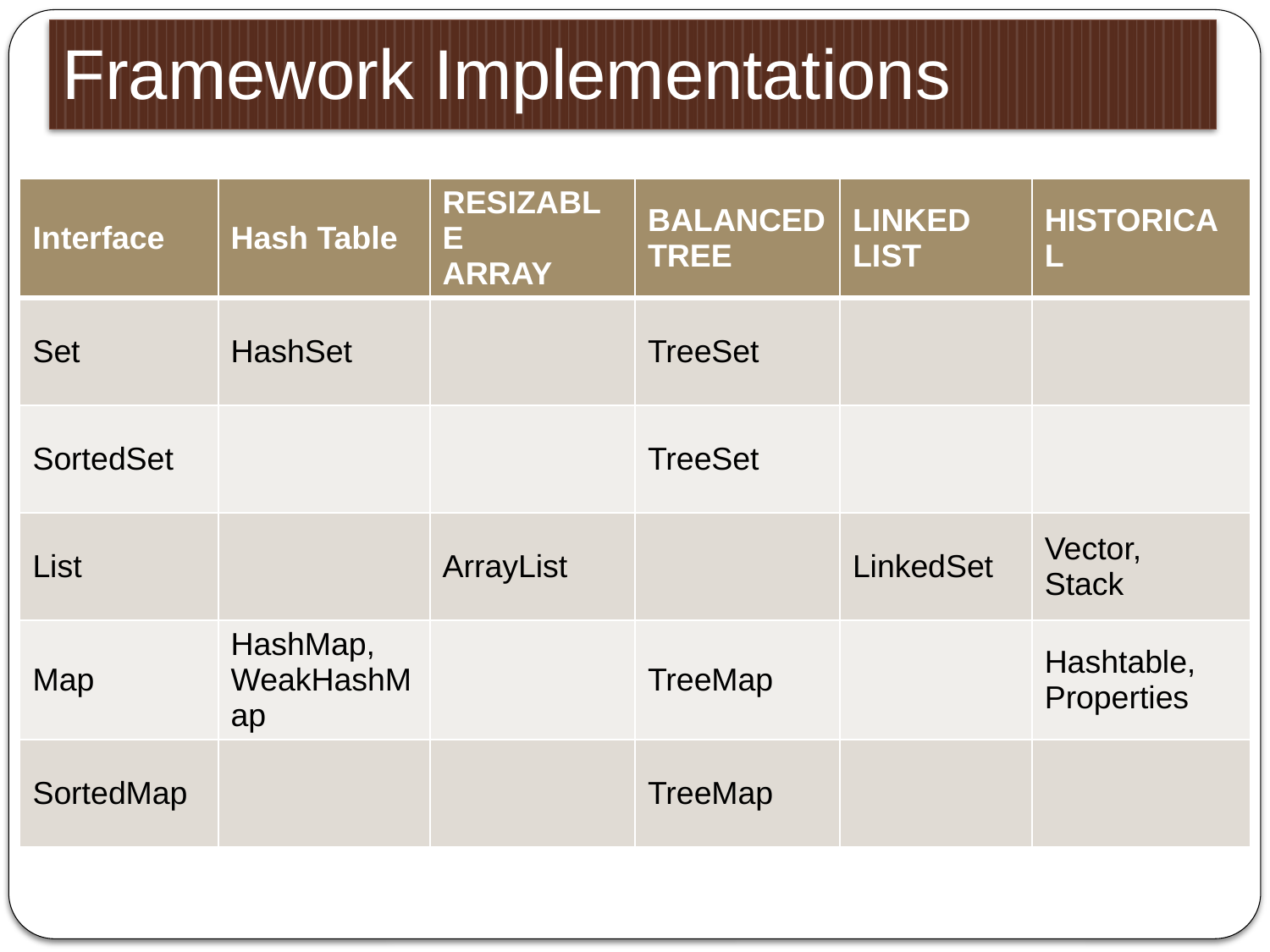

# Framework Implementations

| Interface | Hash Table | RESIZABLE ARRAY | BALANCED TREE | LINKED LIST | HISTORICAL |
| --- | --- | --- | --- | --- | --- |
| Set | HashSet |  | TreeSet |  |  |
| SortedSet |  |  | TreeSet |  |  |
| List |  | ArrayList |  | LinkedSet | Vector, Stack |
| Map | HashMap, WeakHashMap |  | TreeMap |  | Hashtable, Properties |
| SortedMap |  |  | TreeMap |  |  |